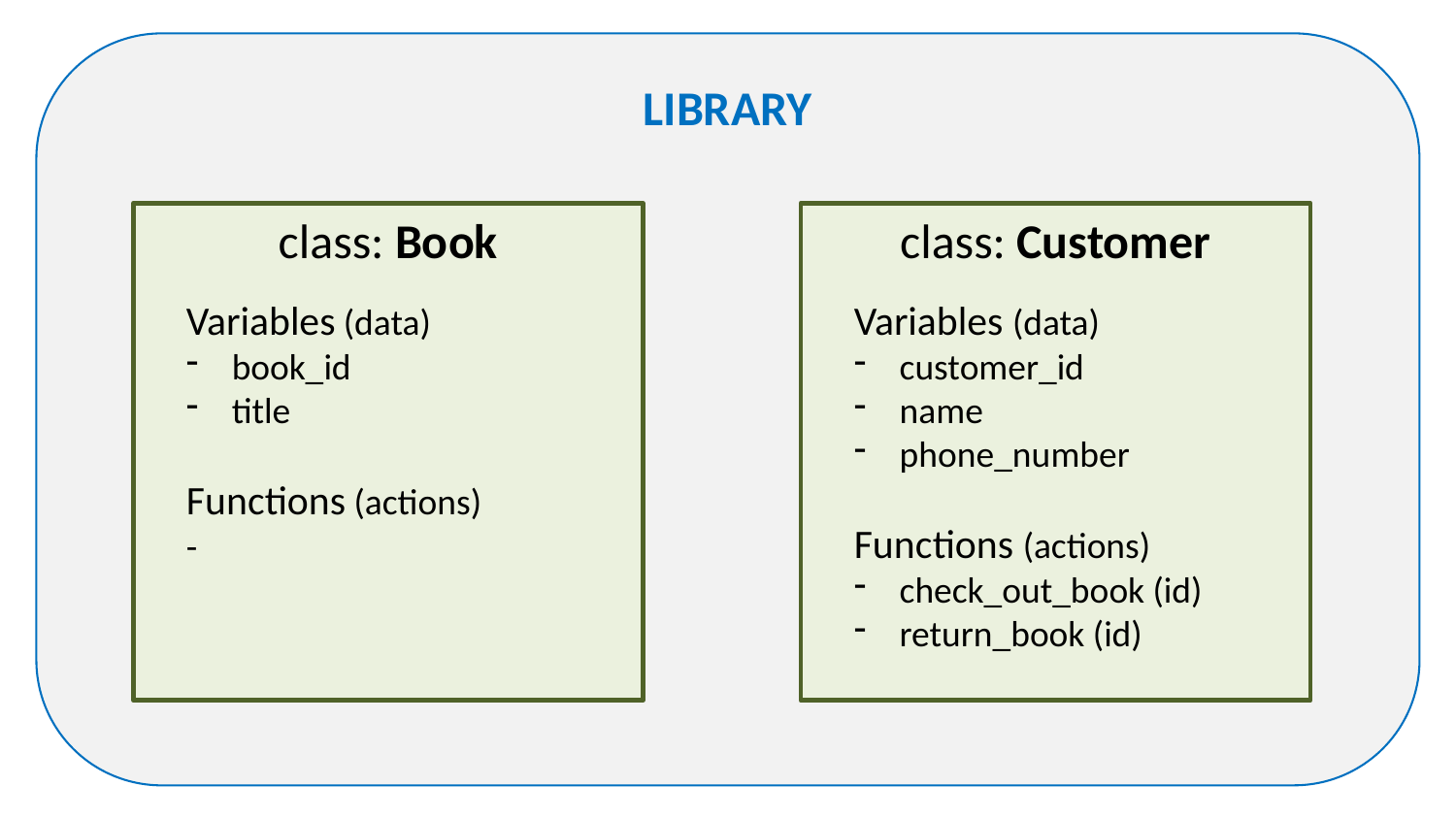

LIBRARY
class: Book
class: Customer
Variables (data)
book_id
title

Functions (actions)
-
Variables (data)
customer_id
name
phone_number

Functions (actions)
check_out_book (id)
return_book (id)